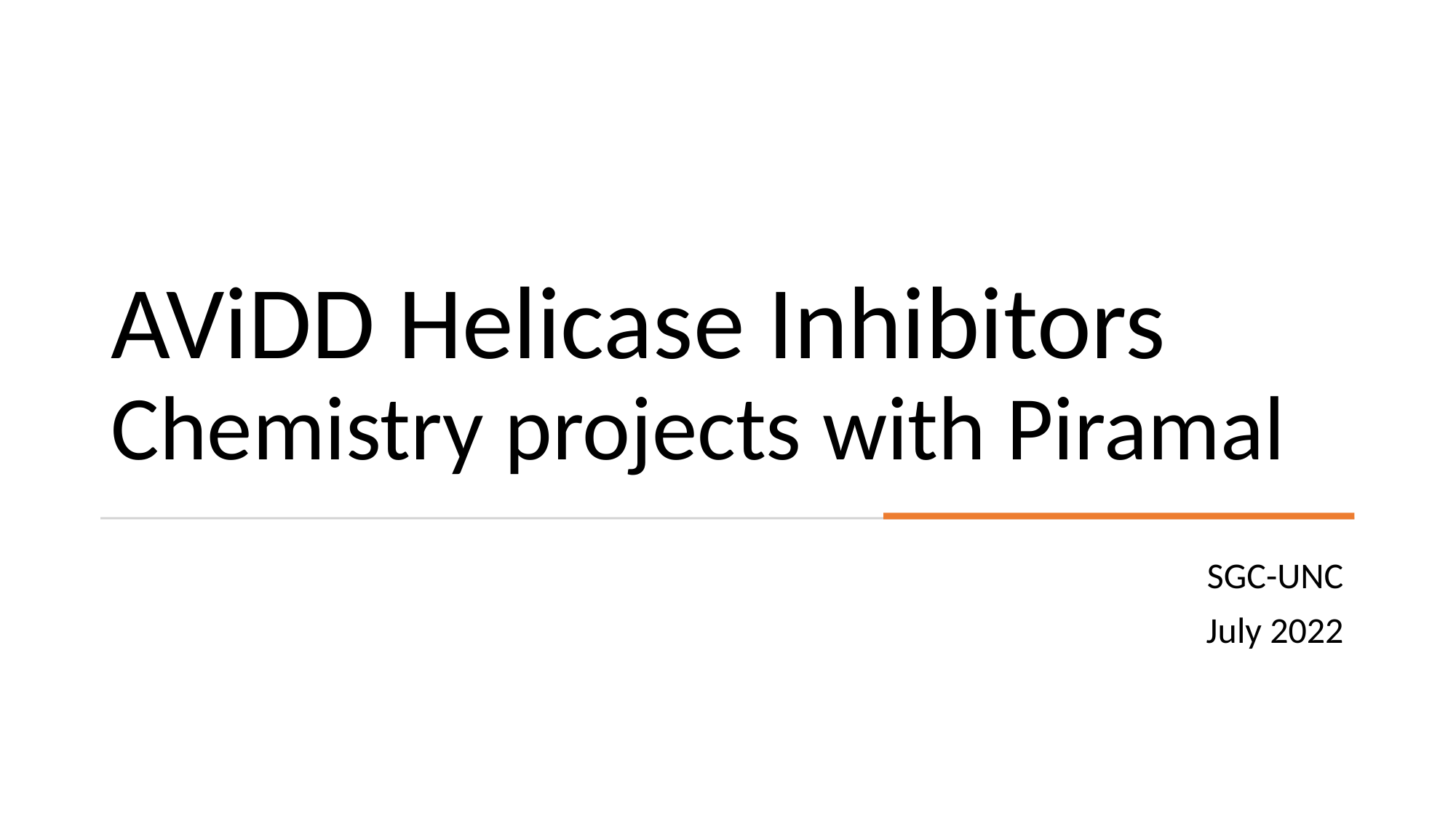

# AViDD Helicase Inhibitors Chemistry projects with Piramal

SGC-UNC
July 2022